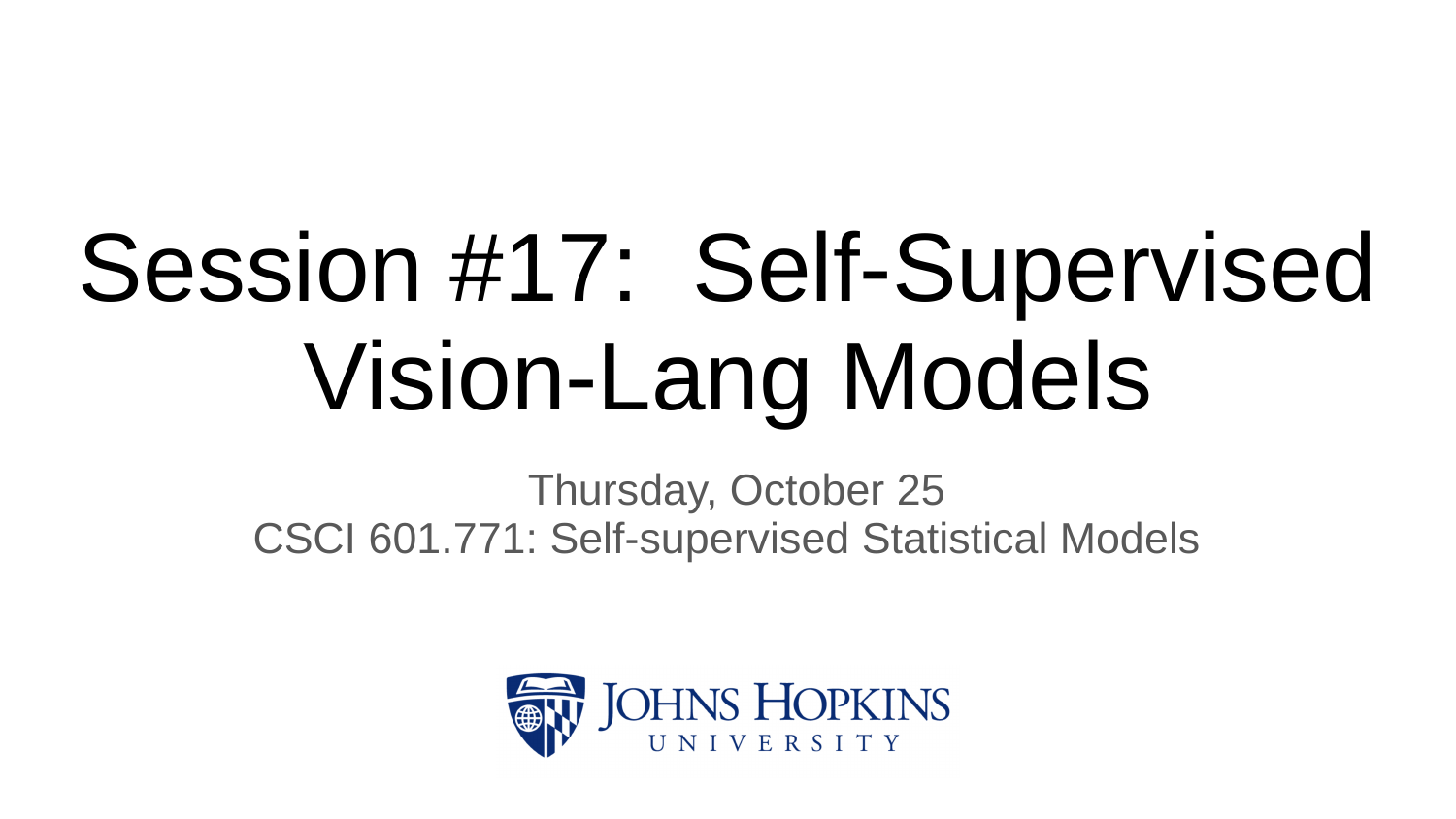

# Session #17: ​ Self-Supervised Vision-Lang Models​
Thursday, October 25
CSCI 601.771: Self-supervised Statistical Models